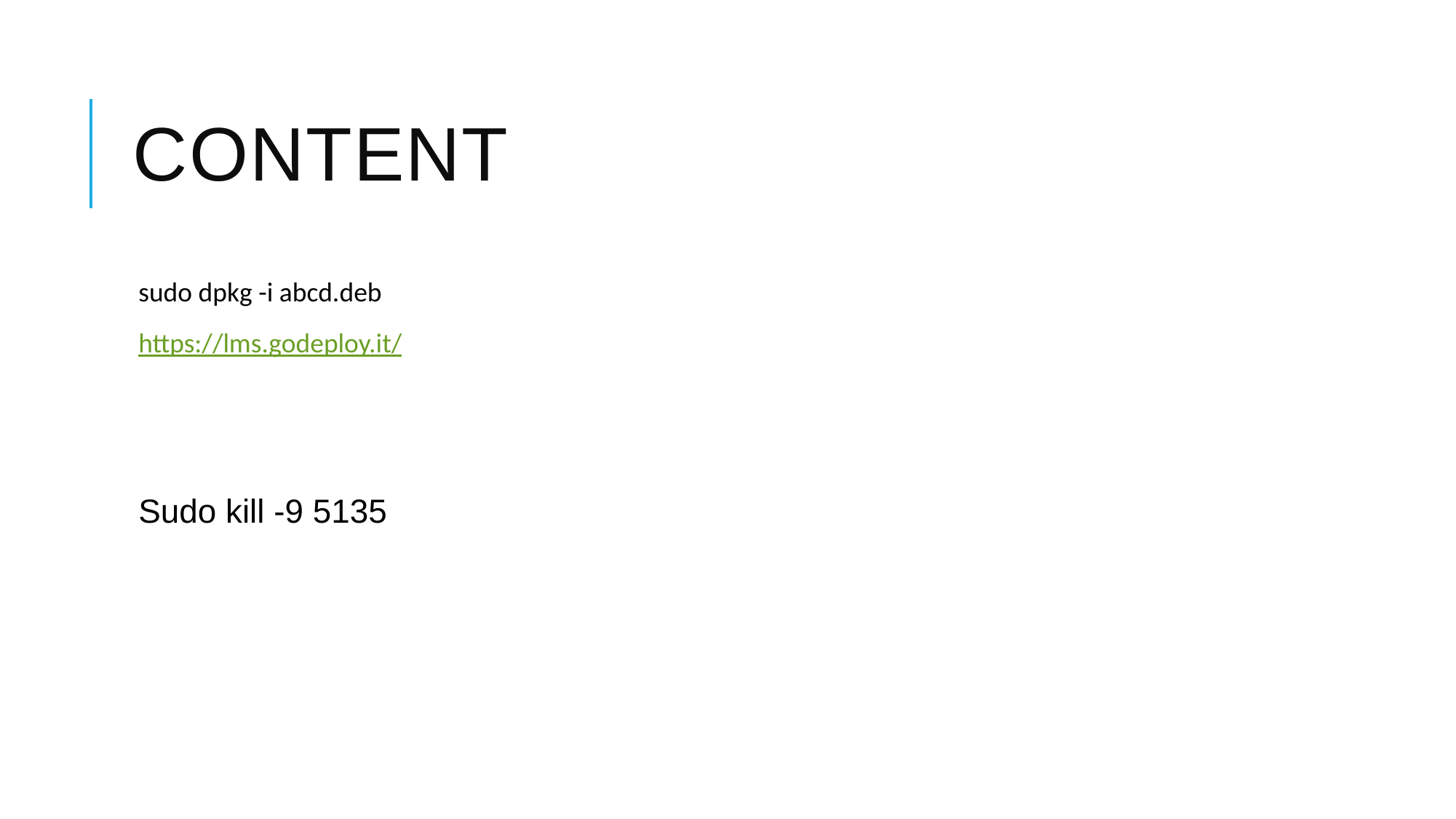

# content
sudo dpkg -i abcd.deb
https://lms.godeploy.it/

Sudo kill -9 5135